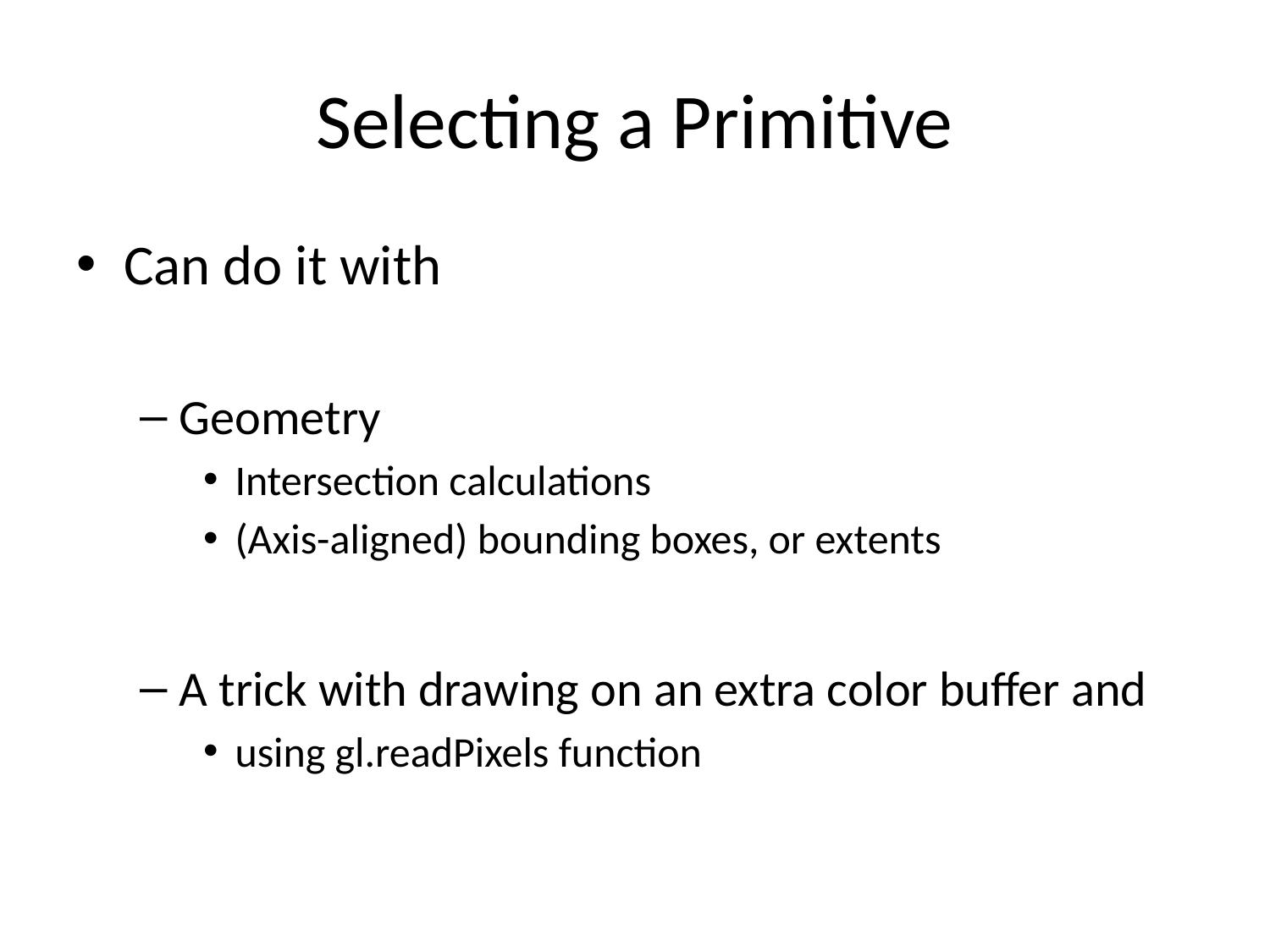

# Selecting a Primitive
Can do it with

Geometry
Intersection calculations
(Axis-aligned) bounding boxes, or extents

A trick with drawing on an extra color buffer and
using gl.readPixels function